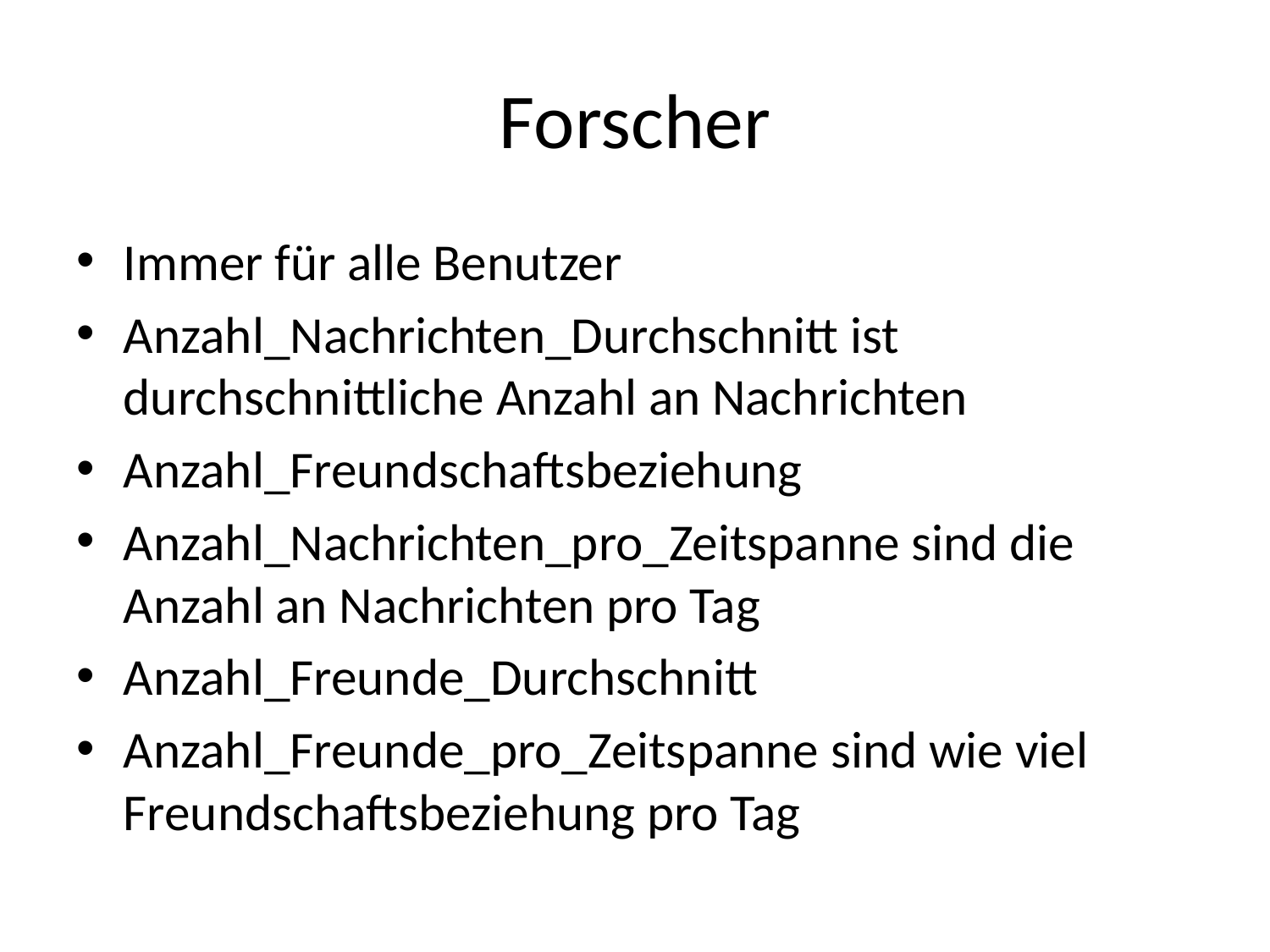

# Forscher
Immer für alle Benutzer
Anzahl_Nachrichten_Durchschnitt ist durchschnittliche Anzahl an Nachrichten
Anzahl_Freundschaftsbeziehung
Anzahl_Nachrichten_pro_Zeitspanne sind die Anzahl an Nachrichten pro Tag
Anzahl_Freunde_Durchschnitt
Anzahl_Freunde_pro_Zeitspanne sind wie viel Freundschaftsbeziehung pro Tag